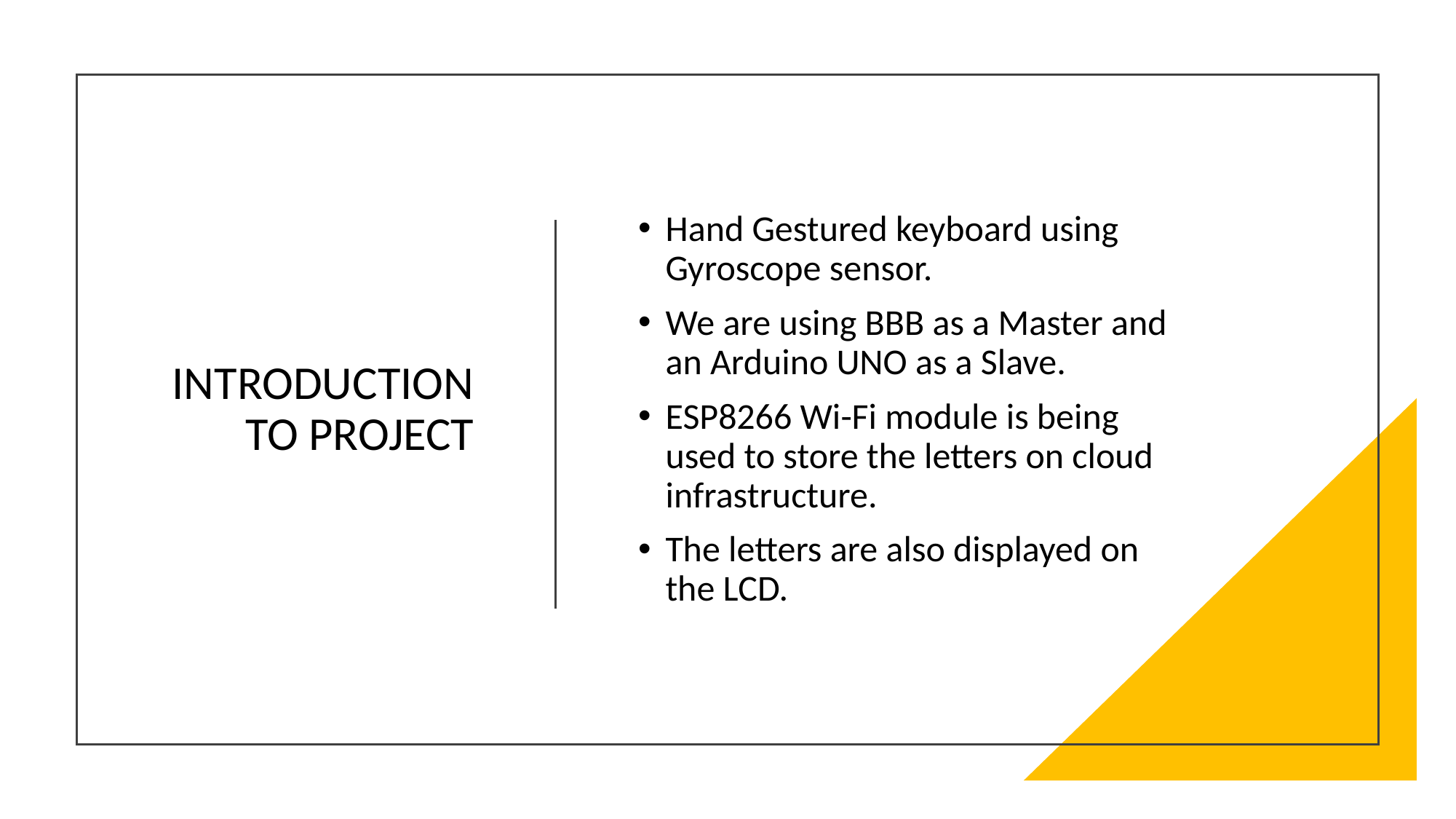

# INTRODUCTION TO PROJECT
Hand Gestured keyboard using Gyroscope sensor.
We are using BBB as a Master and an Arduino UNO as a Slave.
ESP8266 Wi-Fi module is being used to store the letters on cloud infrastructure.
The letters are also displayed on the LCD.